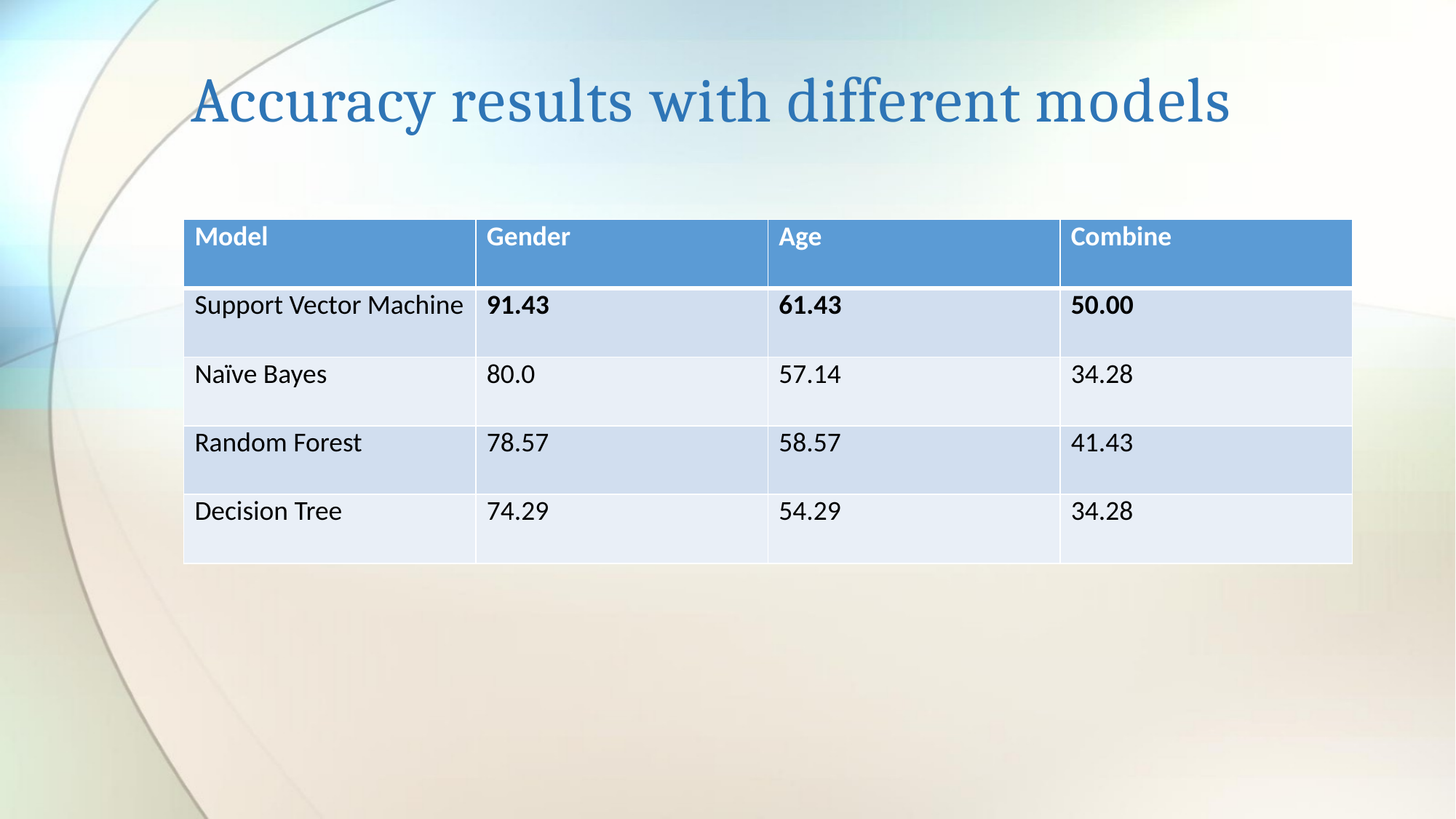

# Accuracy results with different models
| Model | Gender | Age | Combine |
| --- | --- | --- | --- |
| Support Vector Machine | 91.43 | 61.43 | 50.00 |
| Naïve Bayes | 80.0 | 57.14 | 34.28 |
| Random Forest | 78.57 | 58.57 | 41.43 |
| Decision Tree | 74.29 | 54.29 | 34.28 |